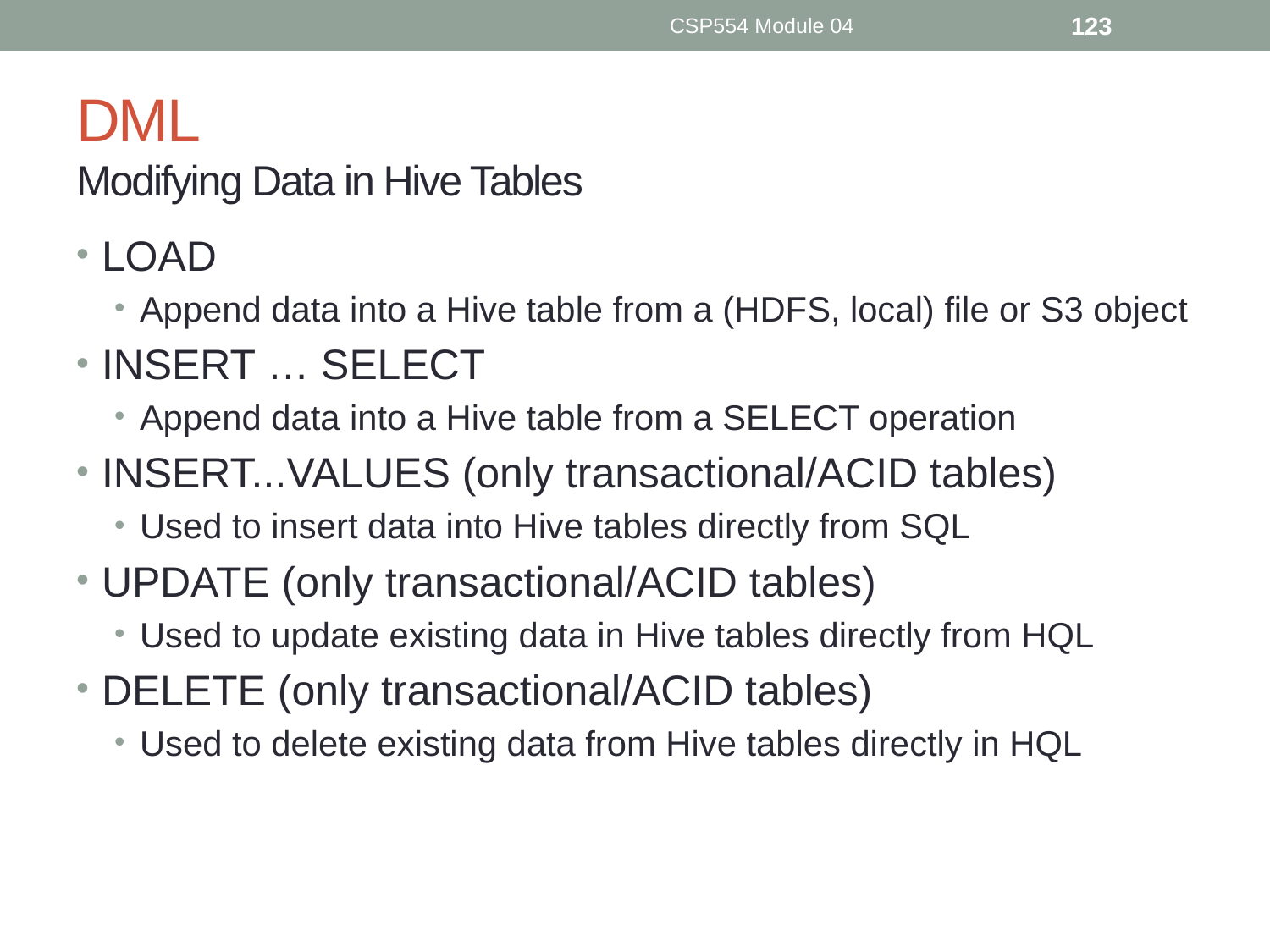

CSP554 Module 04
123
# DML Modifying Data in Hive Tables
LOAD
Append data into a Hive table from a (HDFS, local) file or S3 object
INSERT … SELECT
Append data into a Hive table from a SELECT operation
INSERT...VALUES (only transactional/ACID tables)
Used to insert data into Hive tables directly from SQL
UPDATE (only transactional/ACID tables)
Used to update existing data in Hive tables directly from HQL
DELETE (only transactional/ACID tables)
Used to delete existing data from Hive tables directly in HQL